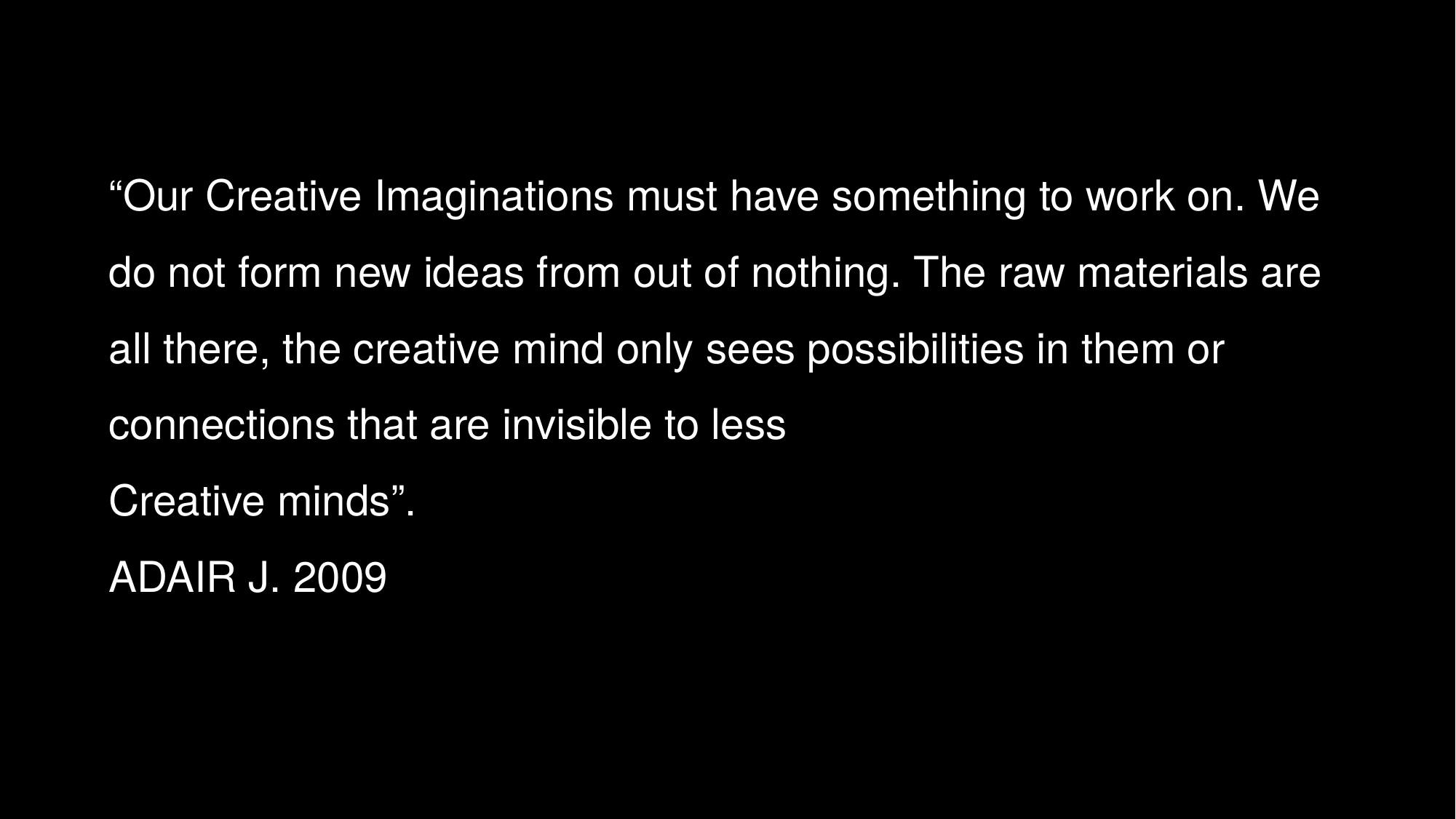

“Our Creative Imaginations must have something to work on. We do not form new ideas from out of nothing. The raw materials are all there, the creative mind only sees possibilities in them or connections that are invisible to less
Creative minds”.
ADAIR J. 2009